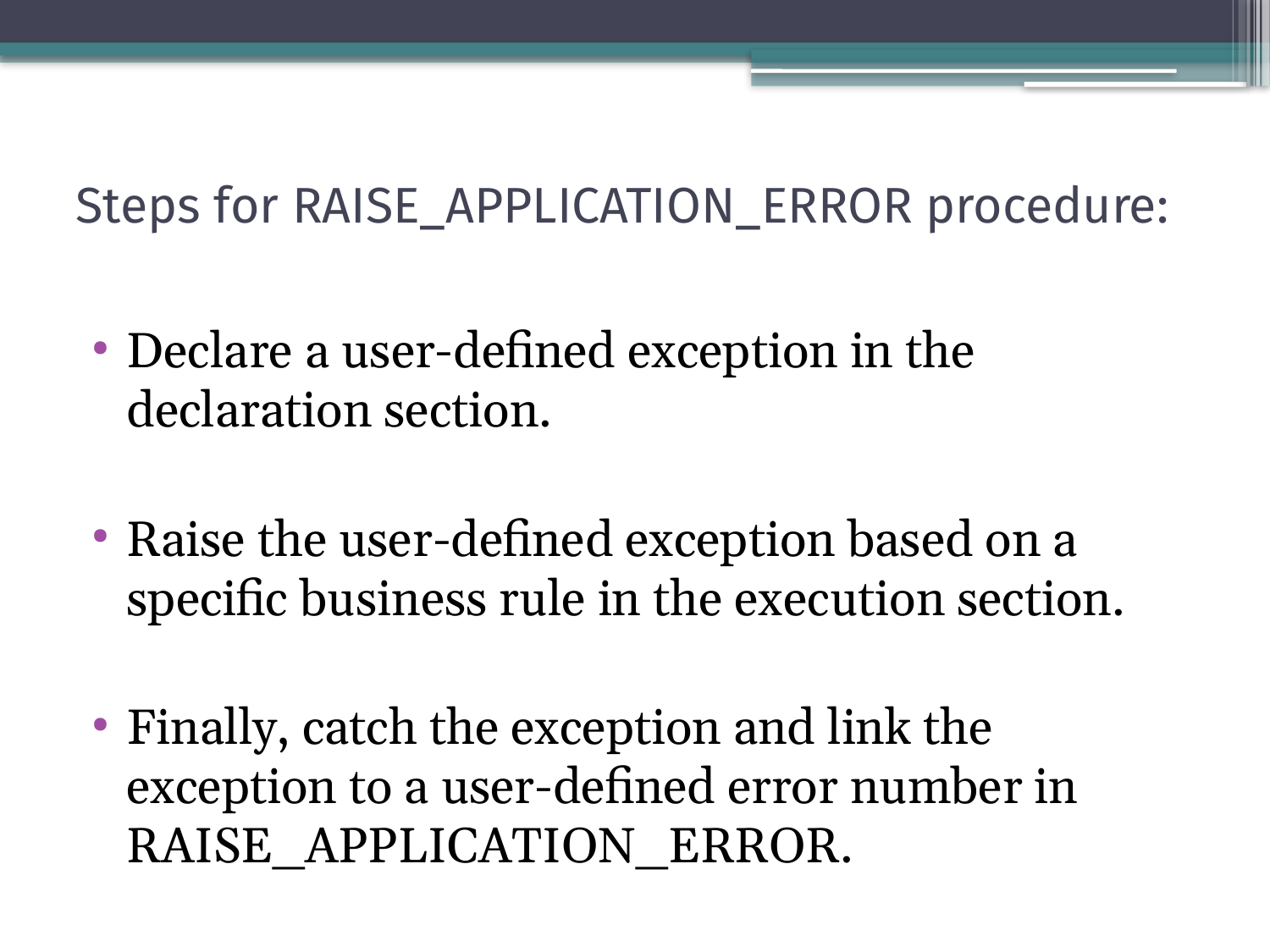

# Steps for RAISE_APPLICATION_ERROR procedure:
Declare a user-defined exception in the declaration section.

Raise the user-defined exception based on a specific business rule in the execution section.

Finally, catch the exception and link the exception to a user-defined error number in RAISE_APPLICATION_ERROR.